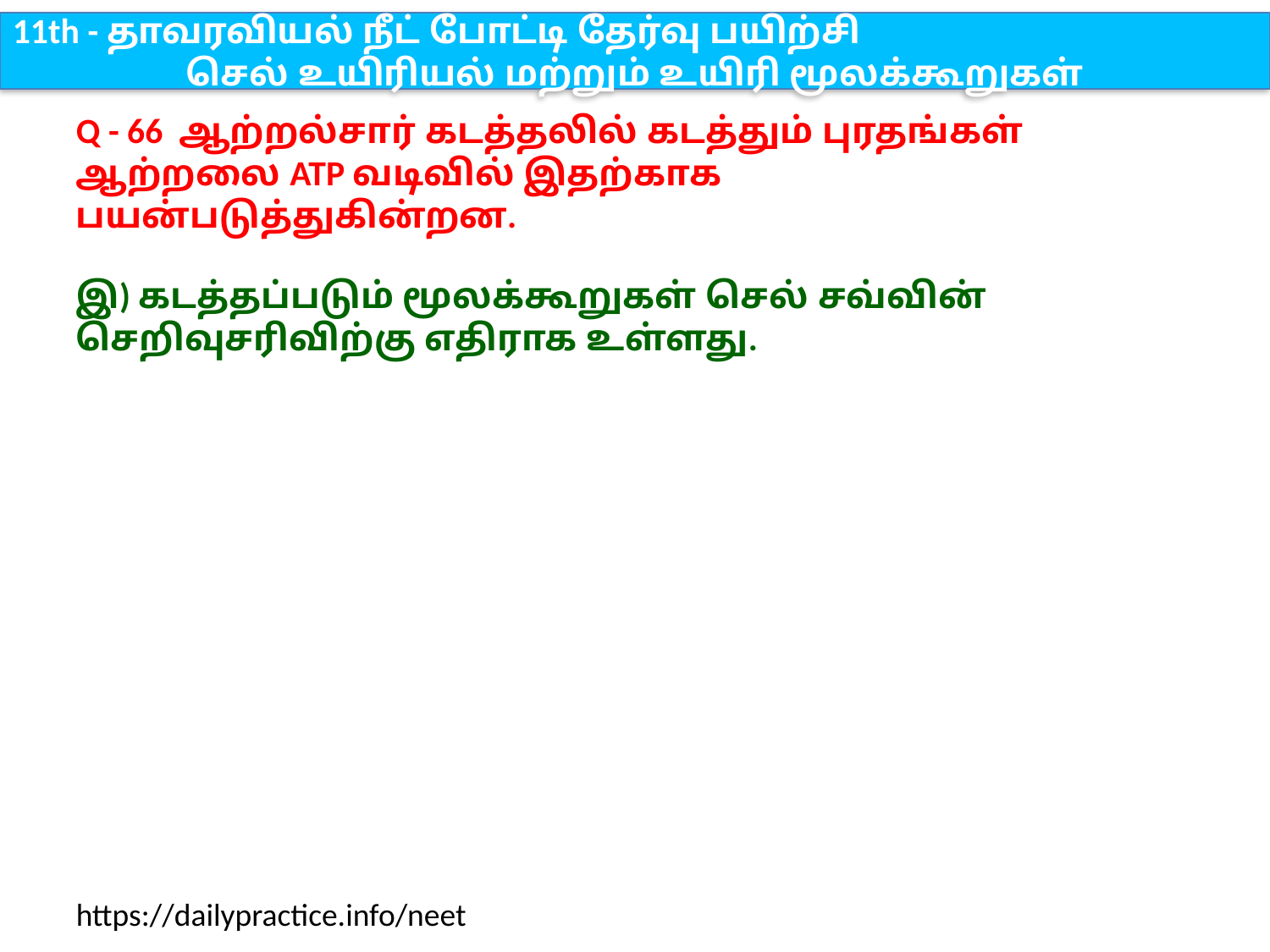

11th - தாவரவியல் நீட் போட்டி தேர்வு பயிற்சி
செல் உயிரியல் மற்றும் உயிரி மூலக்கூறுகள்

Q - 66  ஆற்றல்சார் கடத்தலில் கடத்தும் புரதங்கள் ஆற்றலை ATP வடிவில் இதற்காக பயன்படுத்துகின்றன.

இ) கடத்தப்படும் மூலக்கூறுகள் செல் சவ்வின் செறிவுசரிவிற்கு எதிராக உள்ளது.
https://dailypractice.info/neet